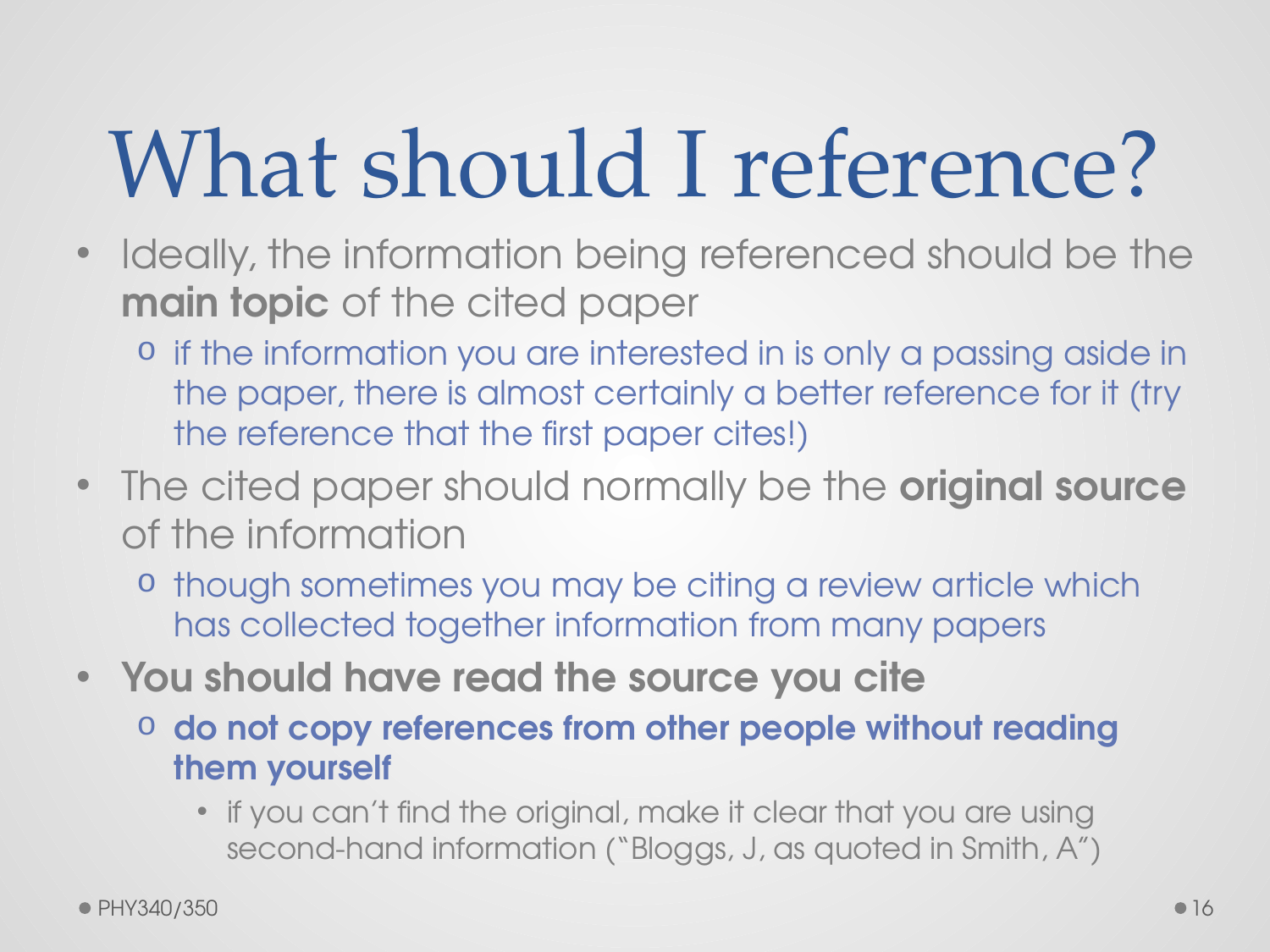

# What should I reference?
Ideally, the information being referenced should be the main topic of the cited paper
if the information you are interested in is only a passing aside in the paper, there is almost certainly a better reference for it (try the reference that the first paper cites!)
The cited paper should normally be the original source of the information
though sometimes you may be citing a review article which has collected together information from many papers
You should have read the source you cite
do not copy references from other people without reading them yourself
if you can’t find the original, make it clear that you are using second-hand information (“Bloggs, J, as quoted in Smith, A”)
PHY340/350
16